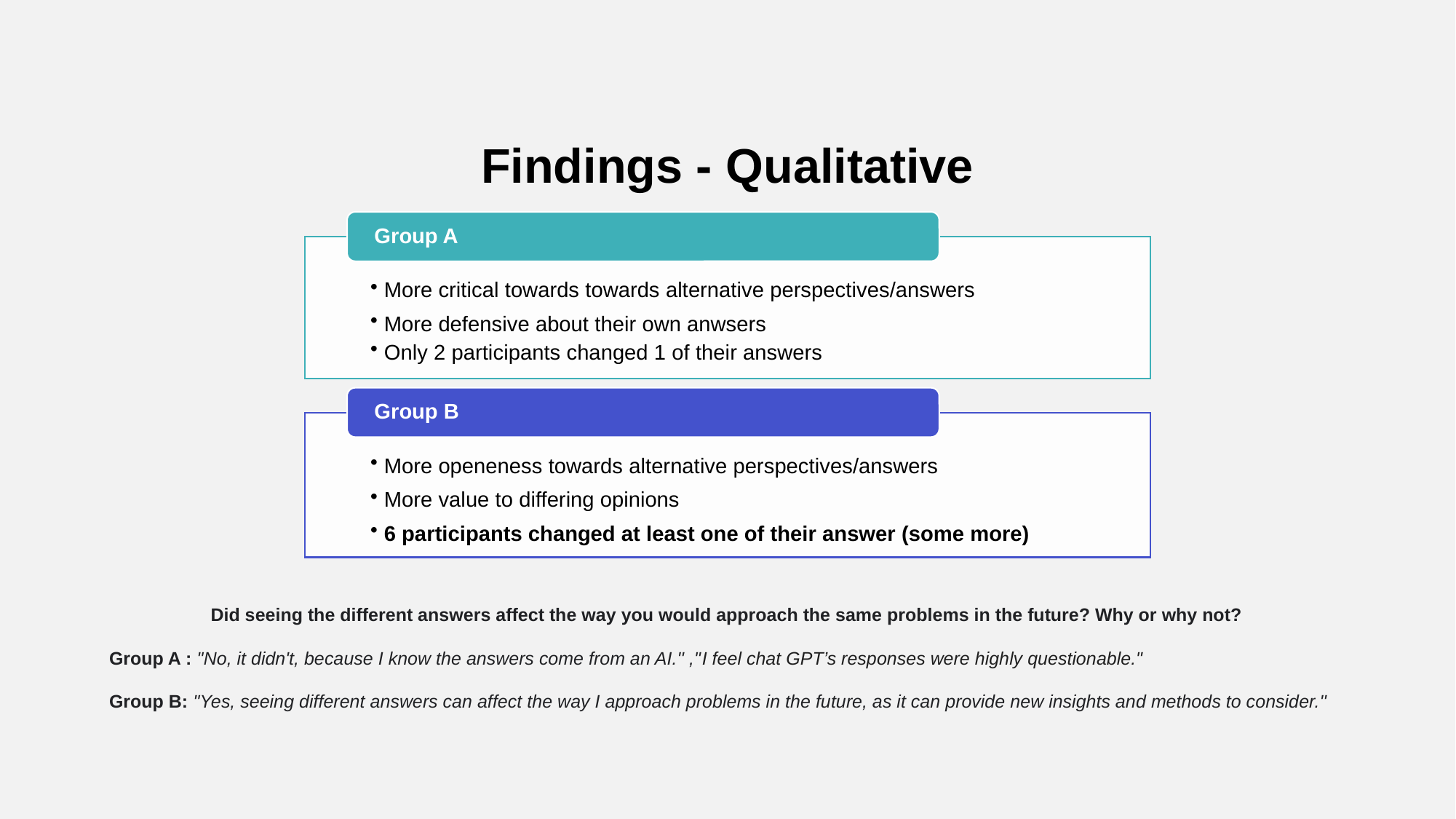

# Findings - Qualitative
More critical towards towards alternative perspectives/answers
More defensive about their own anwsers
Only 2 participants changed 1 of their answers
Group A
More openeness towards alternative perspectives/answers
More value to differing opinions
6 participants changed at least one of their answer (some more)
Group B
Did seeing the different answers affect the way you would approach the same problems in the future? Why or why not?

Group A : ''No, it didn't, because I know the answers come from an AI.'' ,"I feel chat GPT’s responses were highly questionable."

Group B: ''Yes, seeing different answers can affect the way I approach problems in the future, as it can provide new insights and methods to consider.''